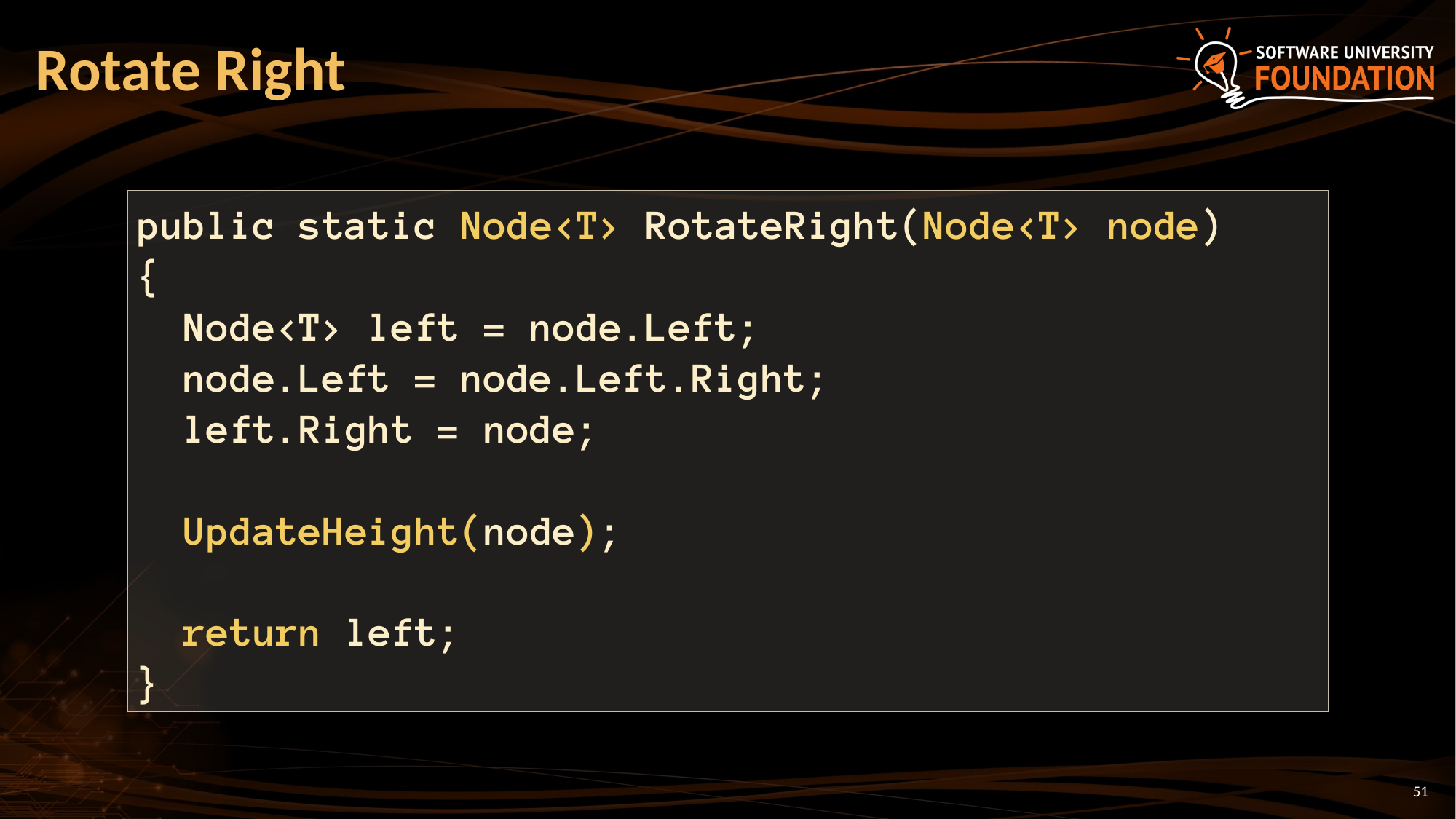

# Rotate Right

public static Node<T> RotateRight(Node<T> node)
{
  Node<T> left = node.Left;
  node.Left = node.Left.Right;
  left.Right = node;

  UpdateHeight(node);

  return left;
}
51